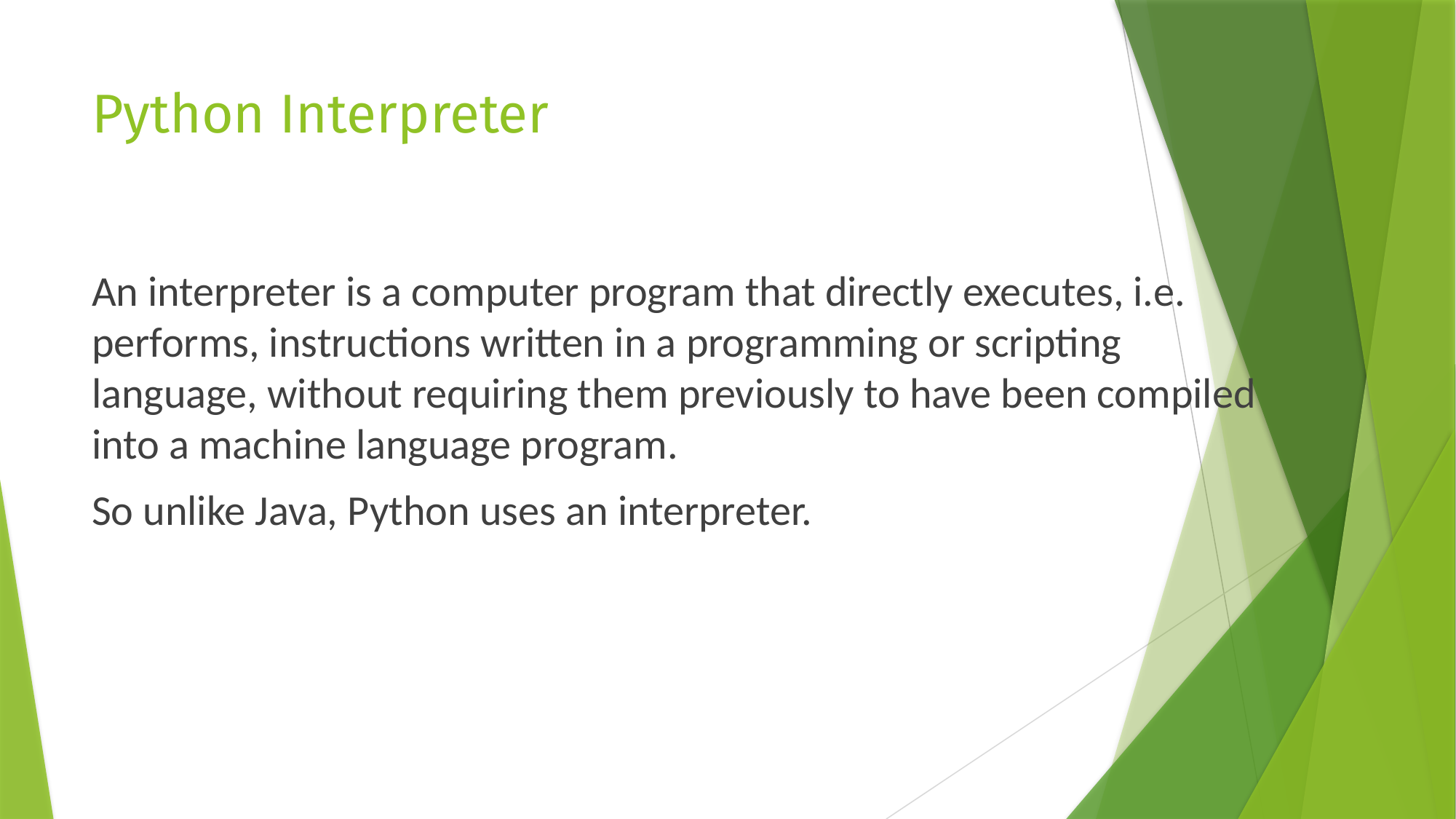

# Python Interpreter
An interpreter is a computer program that directly executes, i.e. performs, instructions written in a programming or scripting language, without requiring them previously to have been compiled into a machine language program.
So unlike Java, Python uses an interpreter.